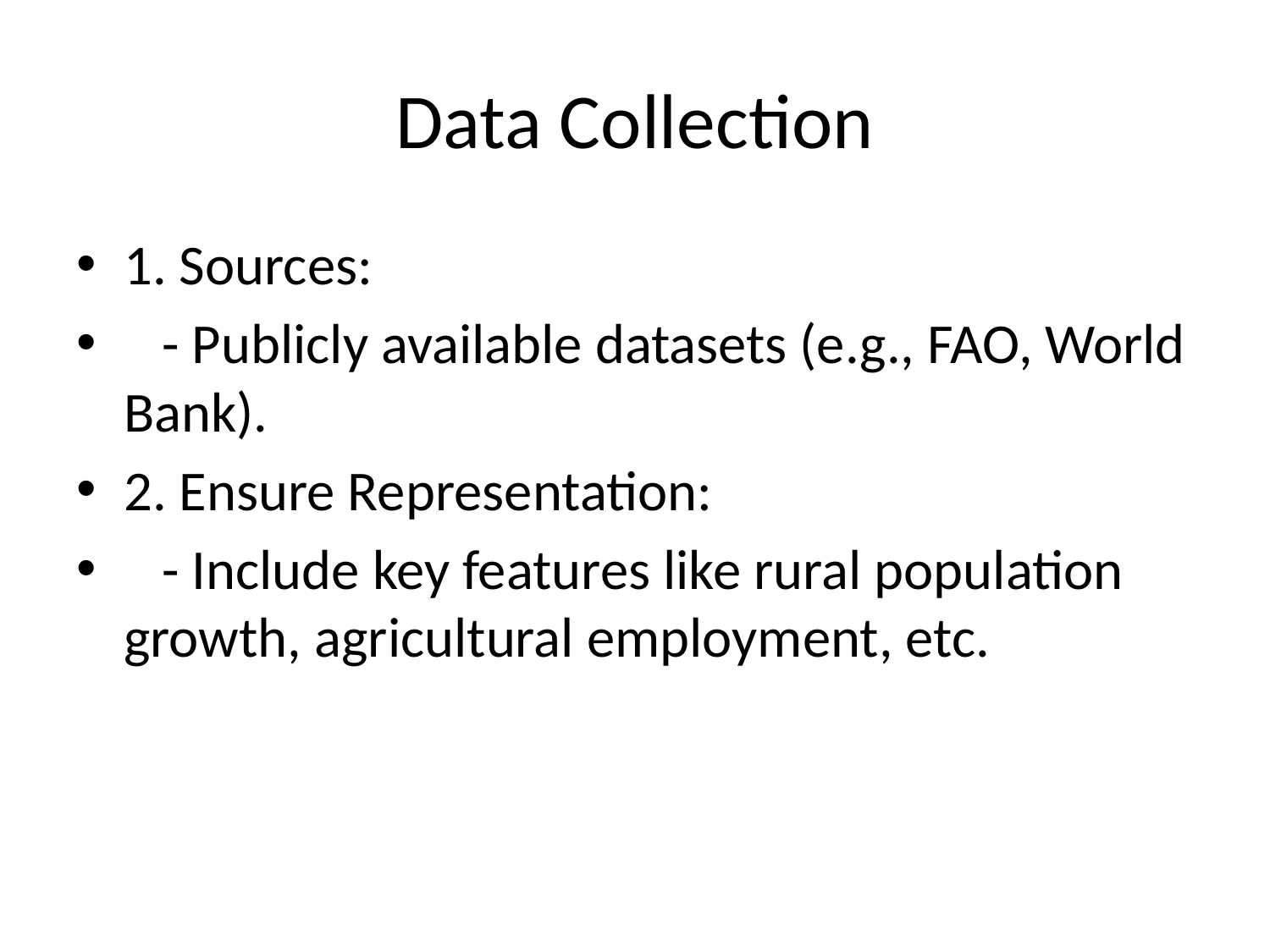

# Data Collection
1. Sources:
   - Publicly available datasets (e.g., FAO, World Bank).
2. Ensure Representation:
   - Include key features like rural population growth, agricultural employment, etc.